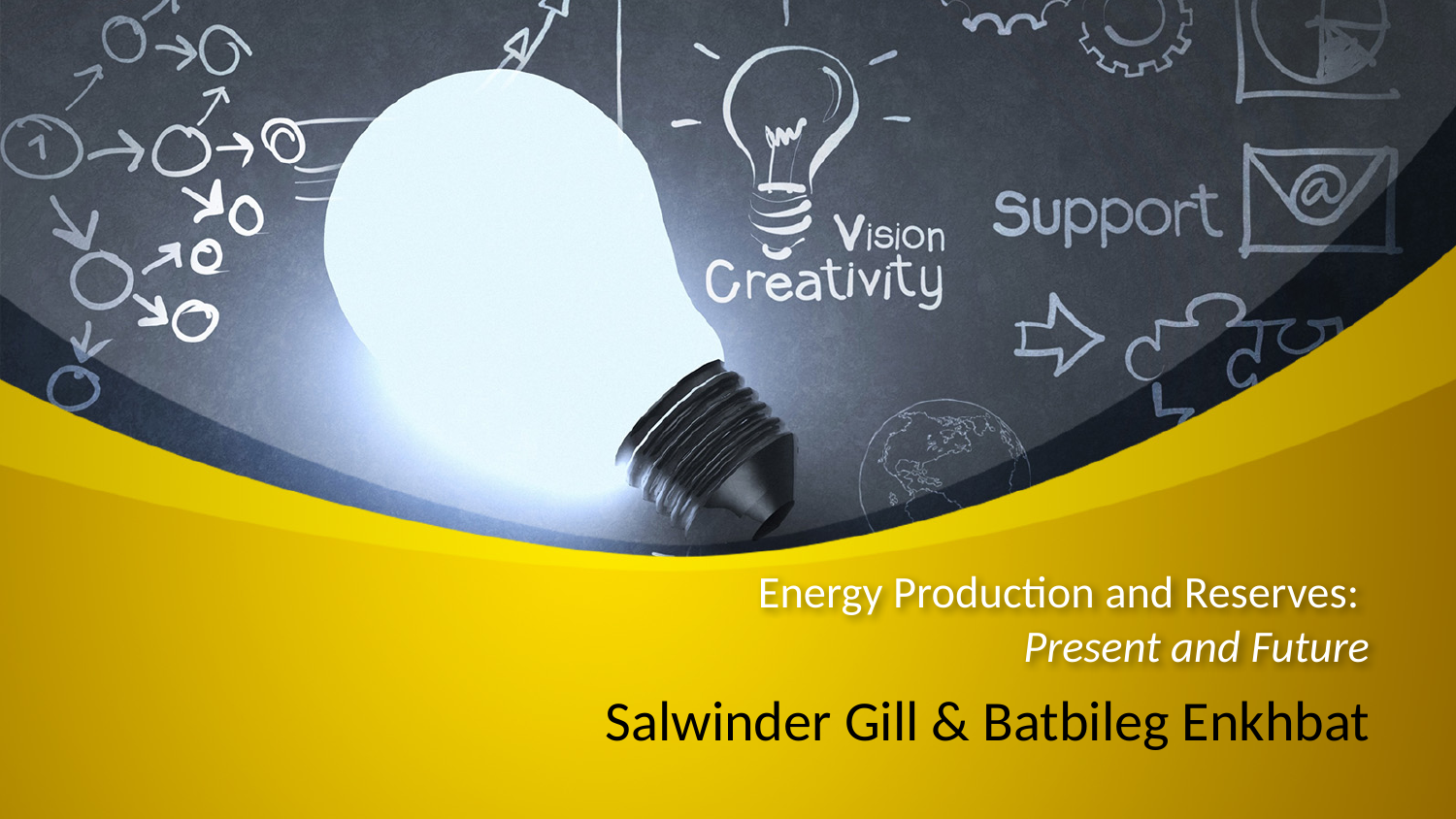

# Energy Production and Reserves: Present and Future
Salwinder Gill & Batbileg Enkhbat